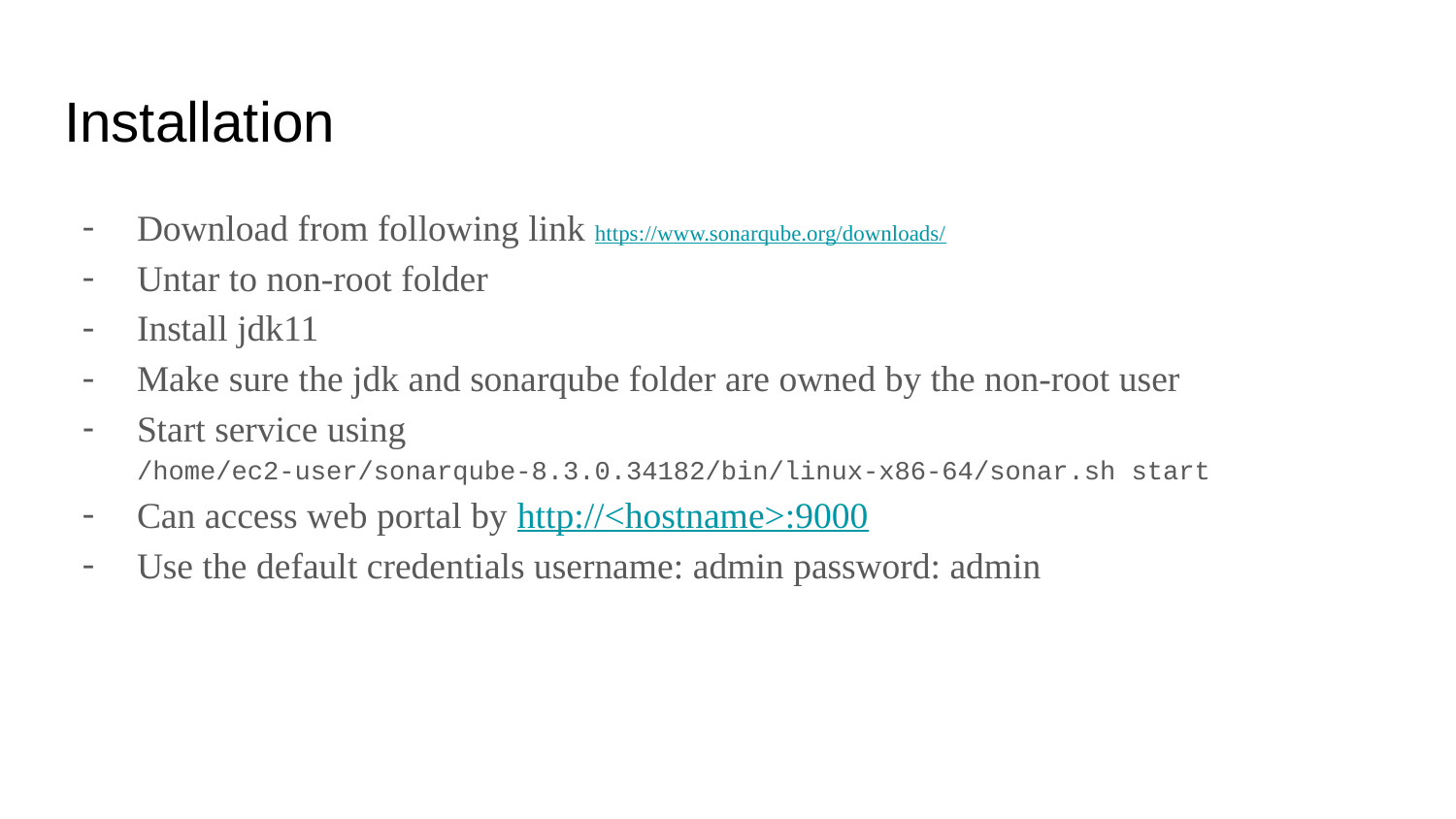

# Installation
Download from following link https://www.sonarqube.org/downloads/
Untar to non-root folder
Install jdk11
Make sure the jdk and sonarqube folder are owned by the non-root user
Start service using  /home/ec2-user/sonarqube-8.3.0.34182/bin/linux-x86-64/sonar.sh start
Can access web portal by http://<hostname>:9000
Use the default credentials username: admin password: admin